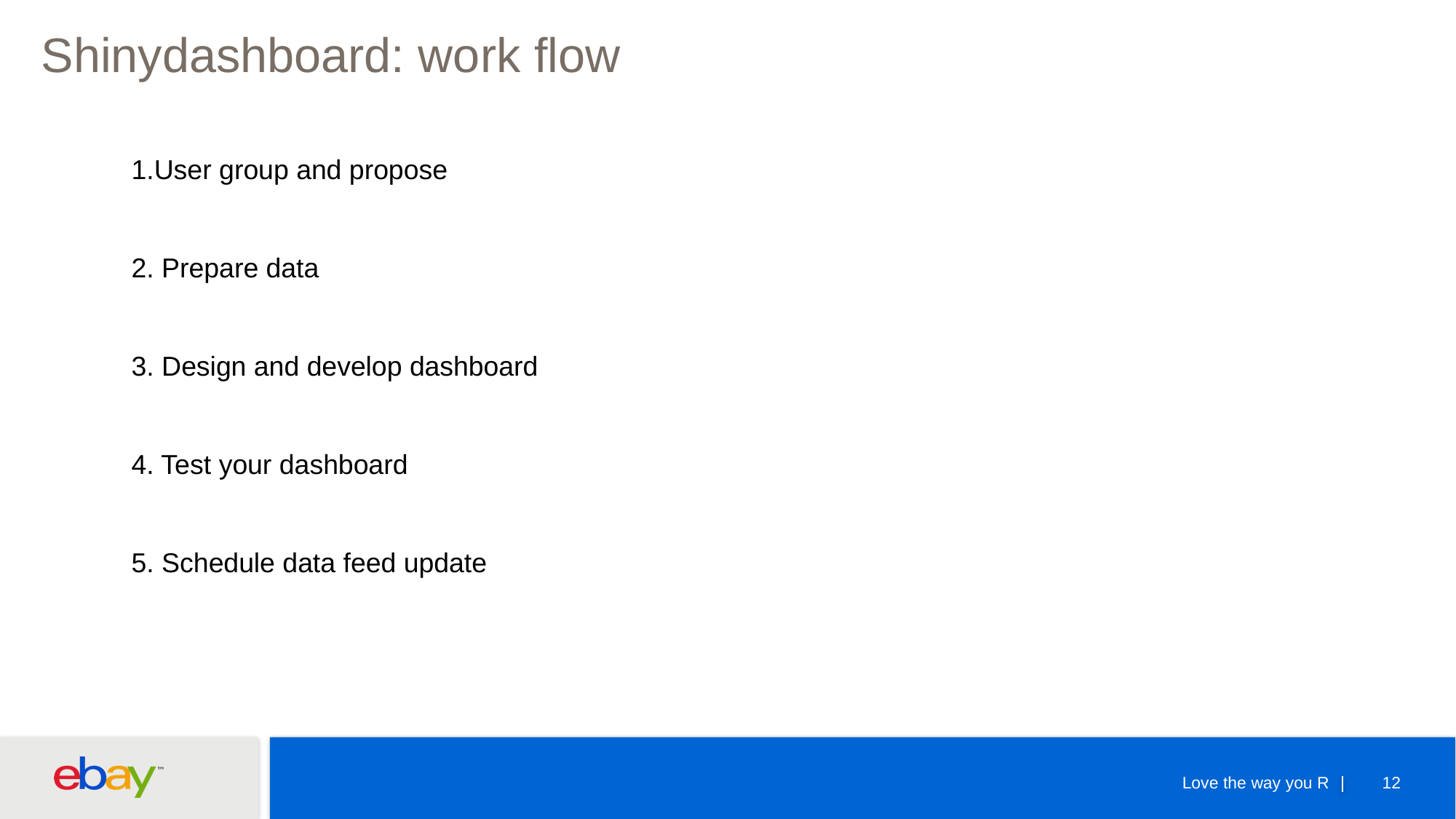

Shinydashboard: work flow
1.User group and propose

2. Prepare data

3. Design and develop dashboard

4. Test your dashboard

5. Schedule data feed update

Love the way you R
12